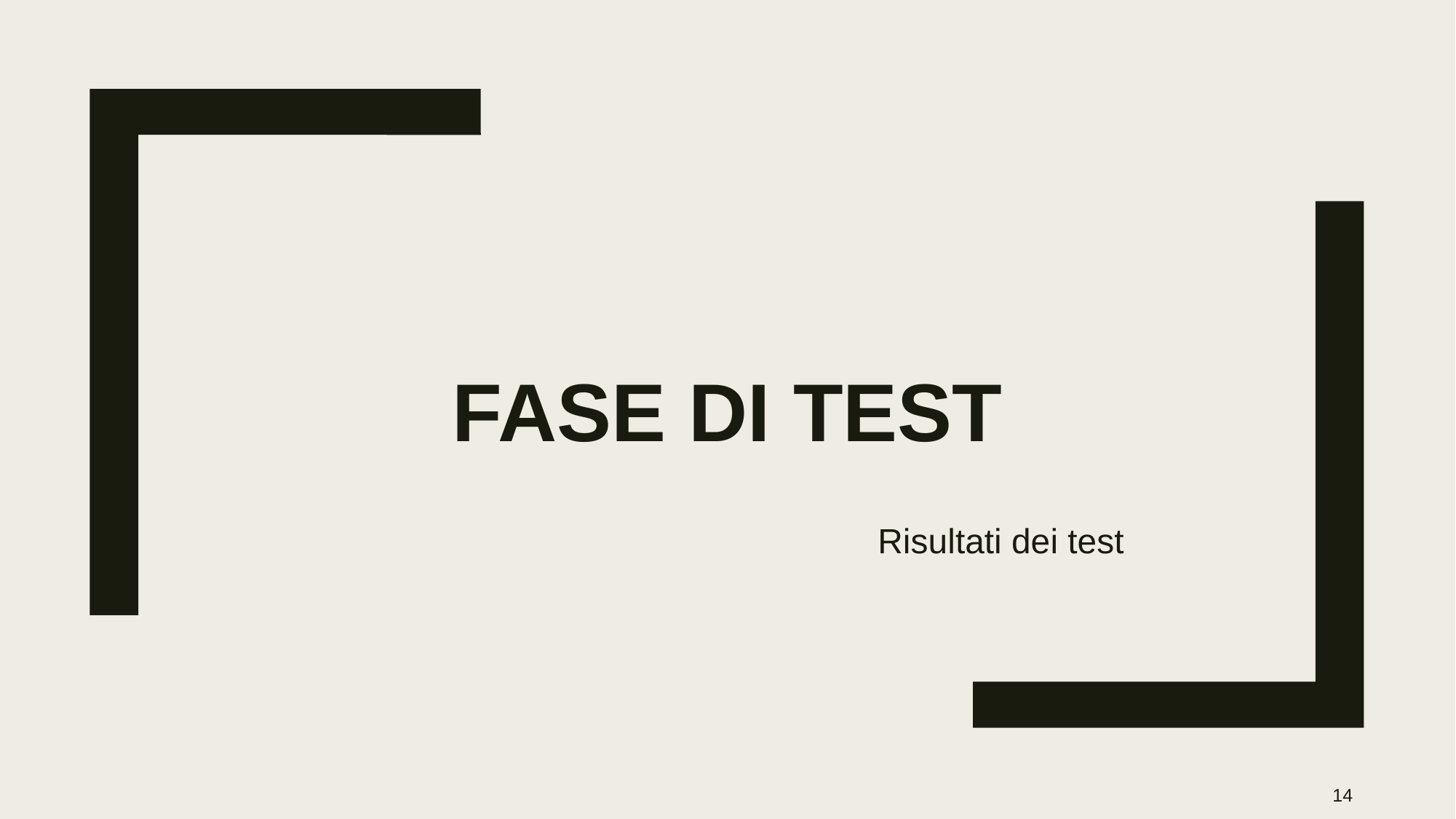

# Fase di test
Risultati dei test
14